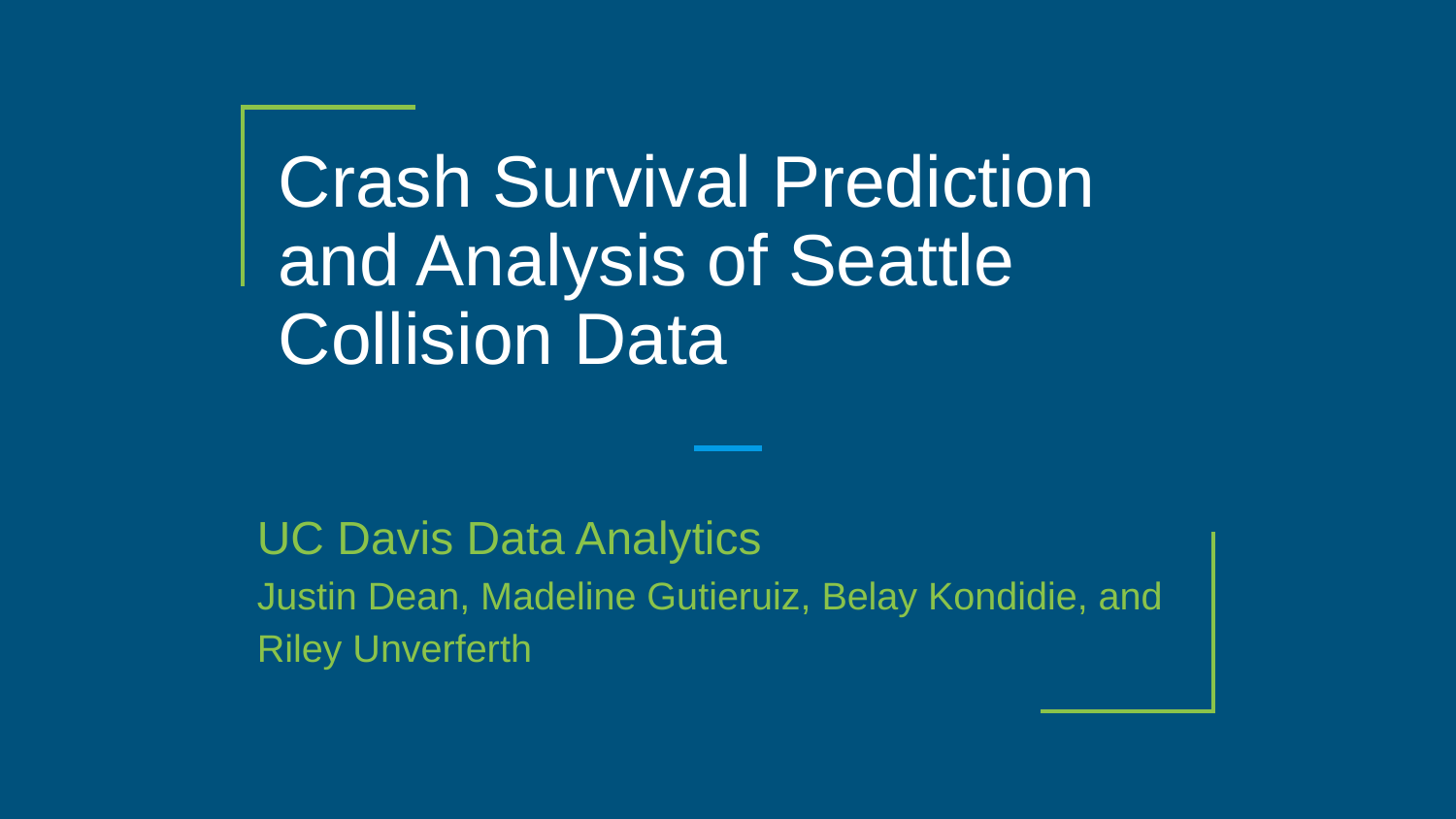

# Crash Survival Prediction and Analysis of Seattle Collision Data
UC Davis Data Analytics
Justin Dean, Madeline Gutieruiz, Belay Kondidie, and Riley Unverferth